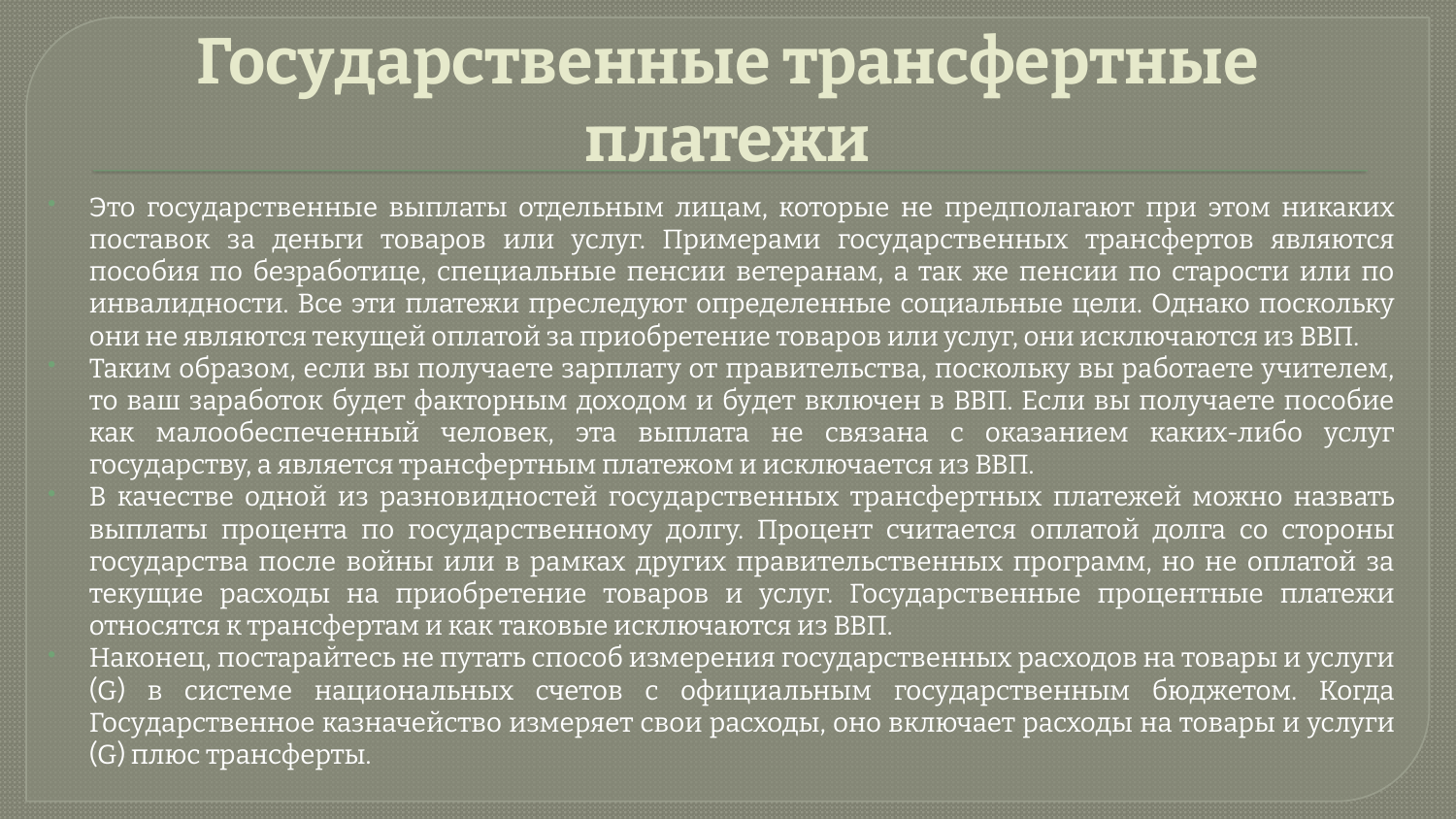

# Государственные трансфертные платежи
Это государственные выплаты отдельным лицам, которые не предполагают при этом никаких поставок за деньги товаров или услуг. Примерами государственных трансфертов являются пособия по безработице, специальные пенсии ветеранам, а так же пенсии по старости или по инвалидности. Все эти платежи преследуют определенные социальные цели. Однако поскольку они не являются текущей оплатой за приобретение товаров или услуг, они исключаются из ВВП.
Таким образом, если вы получаете зарплату от правительства, поскольку вы работаете учителем, то ваш заработок будет факторным доходом и будет включен в ВВП. Если вы получаете пособие как малообеспеченный человек, эта выплата не связана с оказанием каких-либо услуг государству, а является трансфертным платежом и исключается из ВВП.
В качестве одной из разновидностей государственных трансфертных платежей можно назвать выплаты процента по государственному долгу. Процент считается оплатой долга со стороны государства после войны или в рамках других правительственных программ, но не оплатой за текущие расходы на приобретение товаров и услуг. Государственные процентные платежи относятся к трансфертам и как таковые исключаются из ВВП.
Наконец, постарайтесь не путать способ измерения государственных расходов на товары и услуги (G) в системе национальных счетов с официальным государственным бюджетом. Когда Государственное казначейство измеряет свои расходы, оно включает расходы на товары и услуги (G) плюс трансферты.